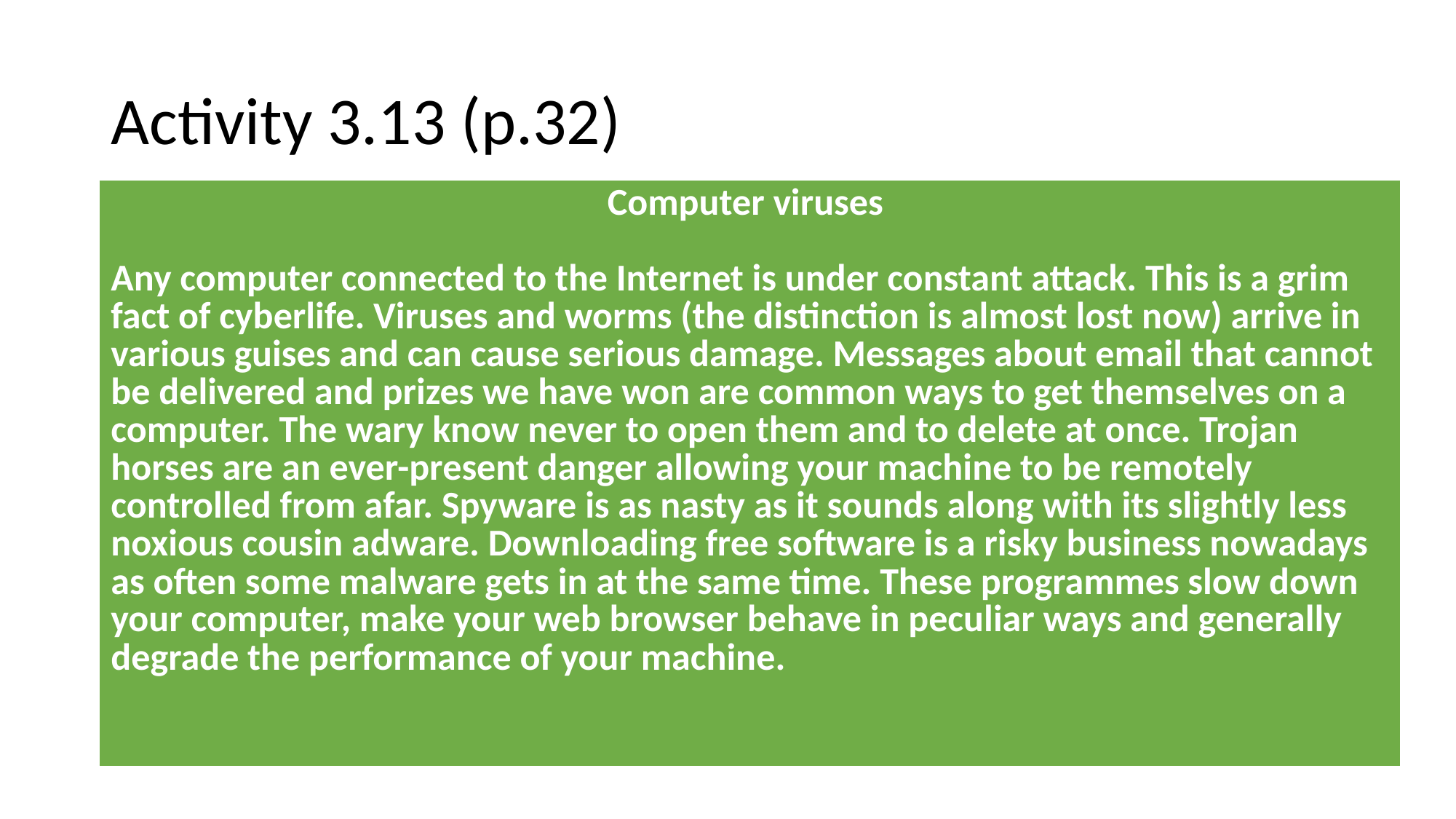

# Activity 3.13 (p.32)
| Computer viruses Any computer connected to the Internet is under constant attack. This is a grim fact of cyberlife. Viruses and worms (the distinction is almost lost now) arrive in various guises and can cause serious damage. Messages about email that cannot be delivered and prizes we have won are common ways to get themselves on a computer. The wary know never to open them and to delete at once. Trojan horses are an ever-present danger allowing your machine to be remotely controlled from afar. Spyware is as nasty as it sounds along with its slightly less noxious cousin adware. Downloading free software is a risky business nowadays as often some malware gets in at the same time. These programmes slow down your computer, make your web browser behave in peculiar ways and generally degrade the performance of your machine. |
| --- |